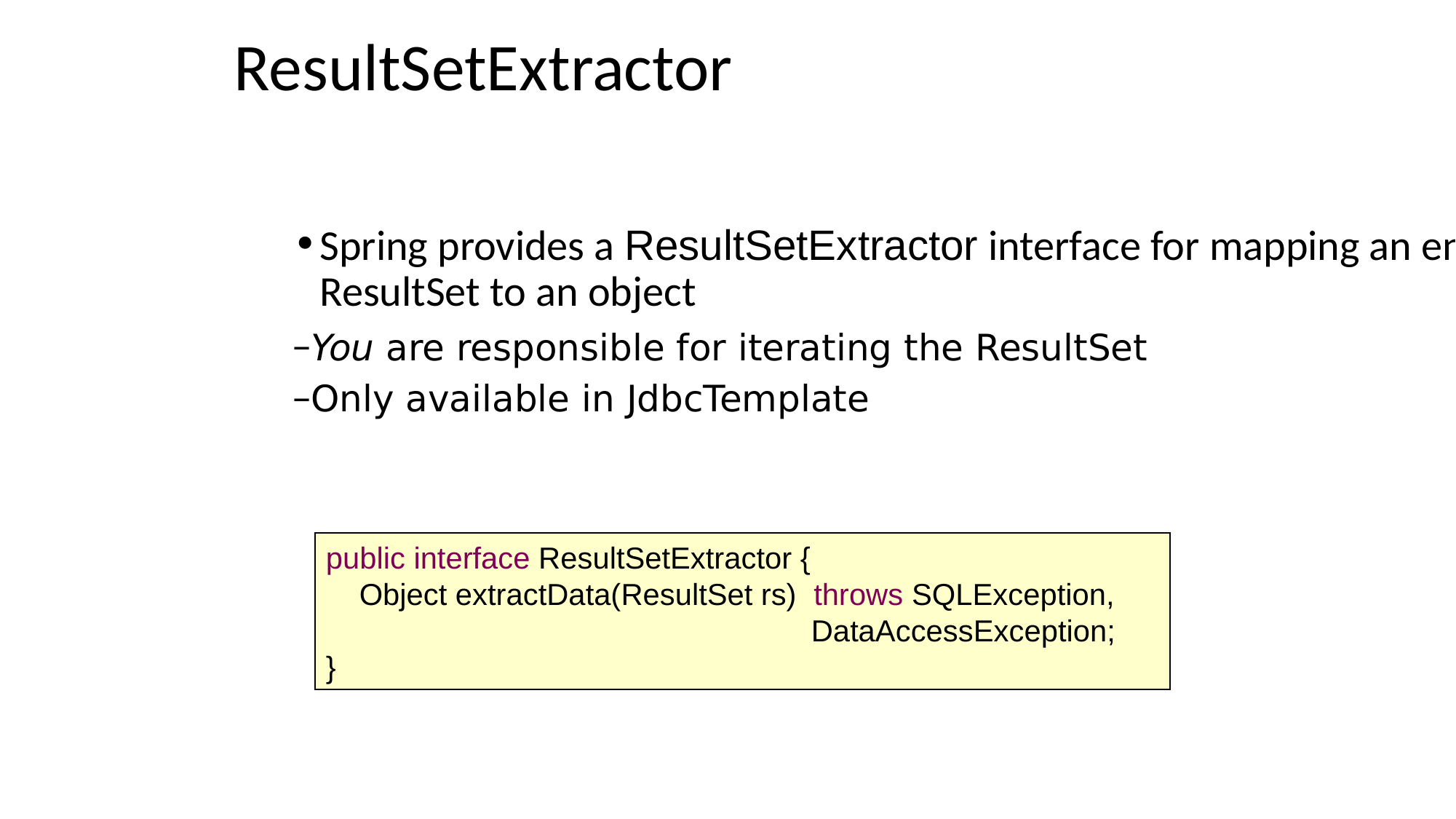

ResultSetExtractor
Spring provides a ResultSetExtractor interface for mapping an entire ResultSet to an object
You are responsible for iterating the ResultSet
Only available in JdbcTemplate
public interface ResultSetExtractor {
    Object extractData(ResultSet rs)  throws SQLException,
                                                          DataAccessException;
}